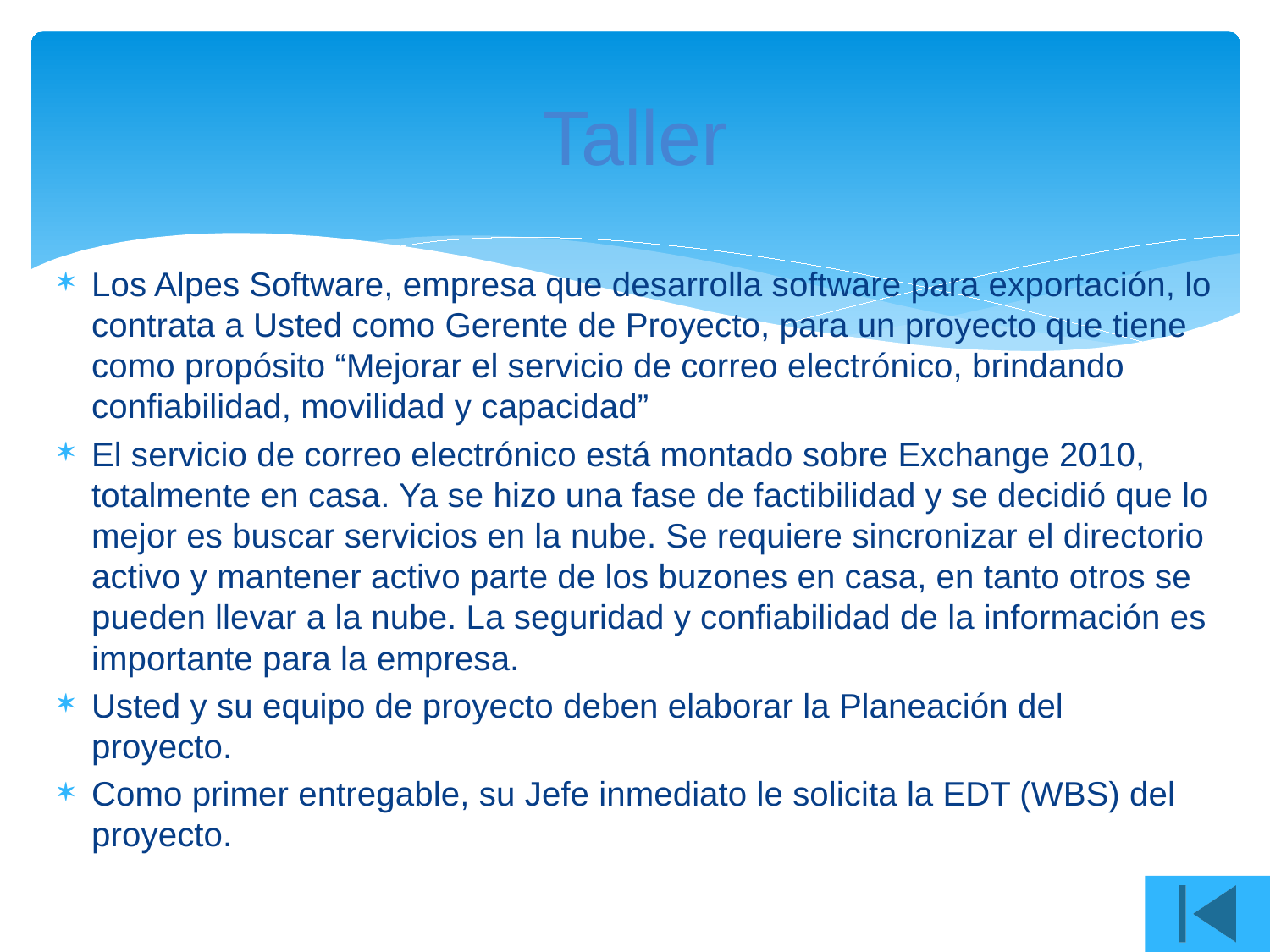

# Taller
Los Alpes Software, empresa que desarrolla software para exportación, lo contrata a Usted como Gerente de Proyecto, para un proyecto que tiene como propósito “Mejorar el servicio de correo electrónico, brindando confiabilidad, movilidad y capacidad”
El servicio de correo electrónico está montado sobre Exchange 2010, totalmente en casa. Ya se hizo una fase de factibilidad y se decidió que lo mejor es buscar servicios en la nube. Se requiere sincronizar el directorio activo y mantener activo parte de los buzones en casa, en tanto otros se pueden llevar a la nube. La seguridad y confiabilidad de la información es importante para la empresa.
Usted y su equipo de proyecto deben elaborar la Planeación del proyecto.
Como primer entregable, su Jefe inmediato le solicita la EDT (WBS) del proyecto.